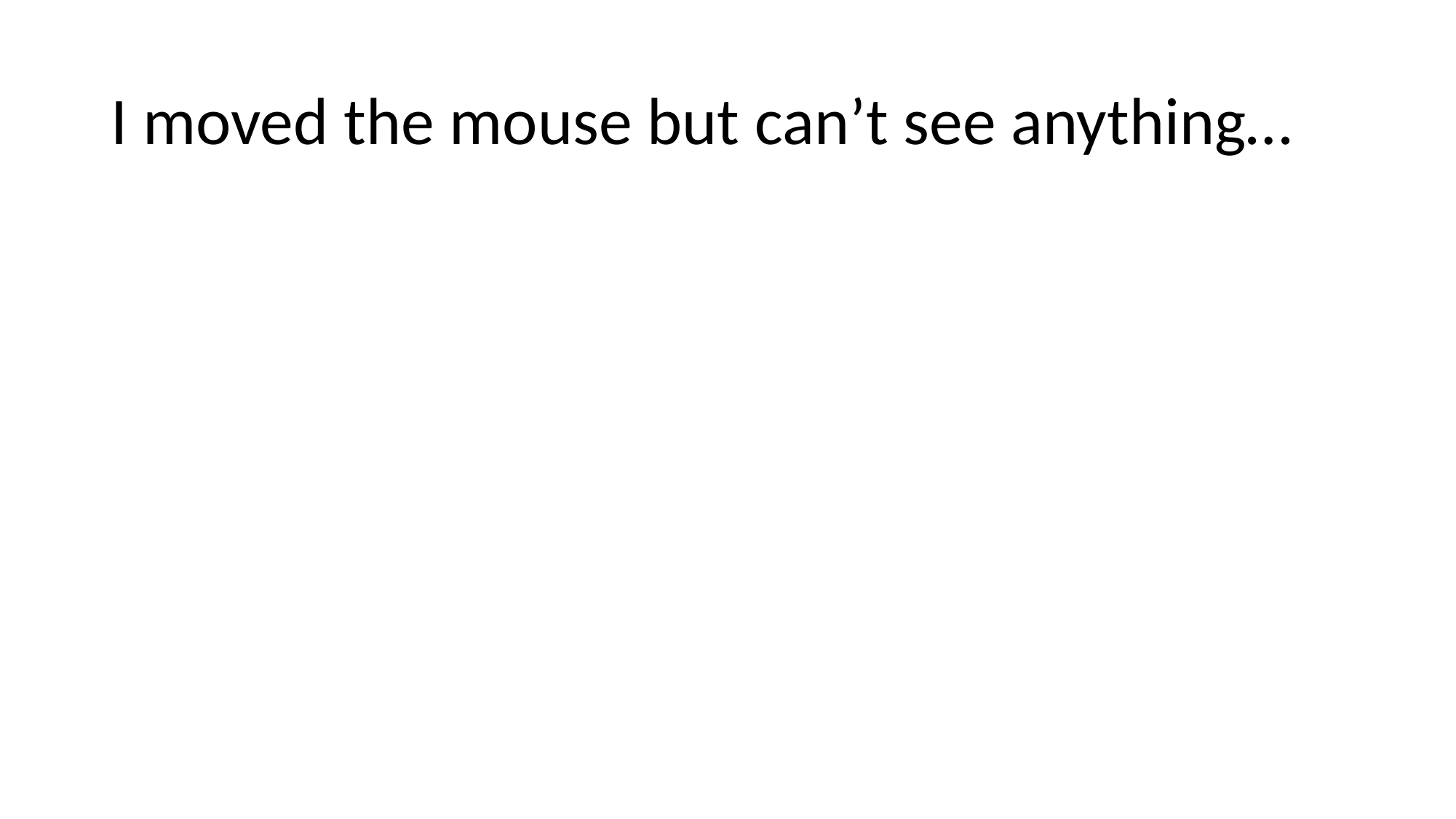

# I moved the mouse but can’t see anything…